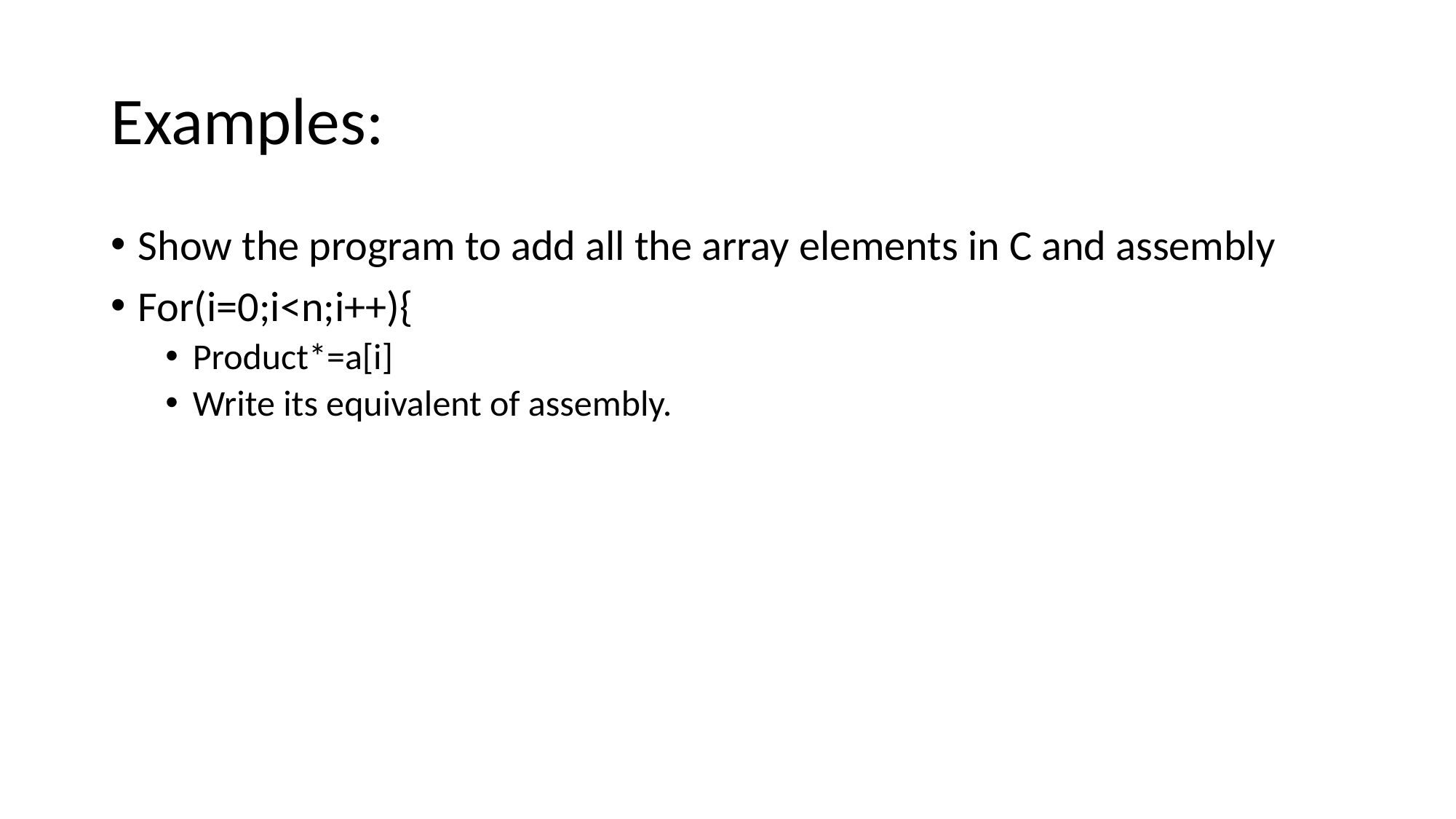

# Examples:
Show the program to add all the array elements in C and assembly
For(i=0;i<n;i++){
Product*=a[i]
Write its equivalent of assembly.